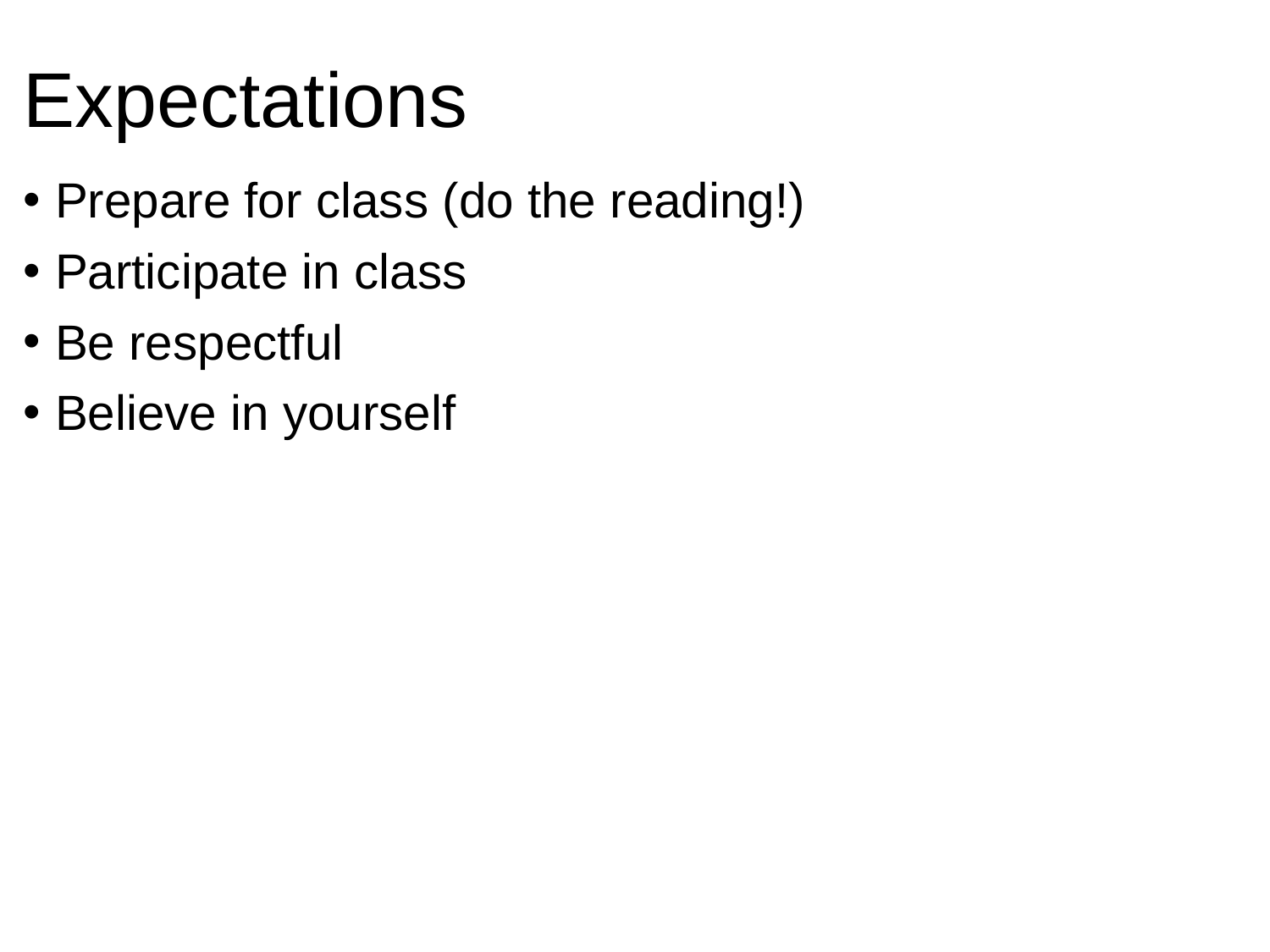

# Expectations
Prepare for class (do the reading!)
Participate in class
Be respectful
Believe in yourself